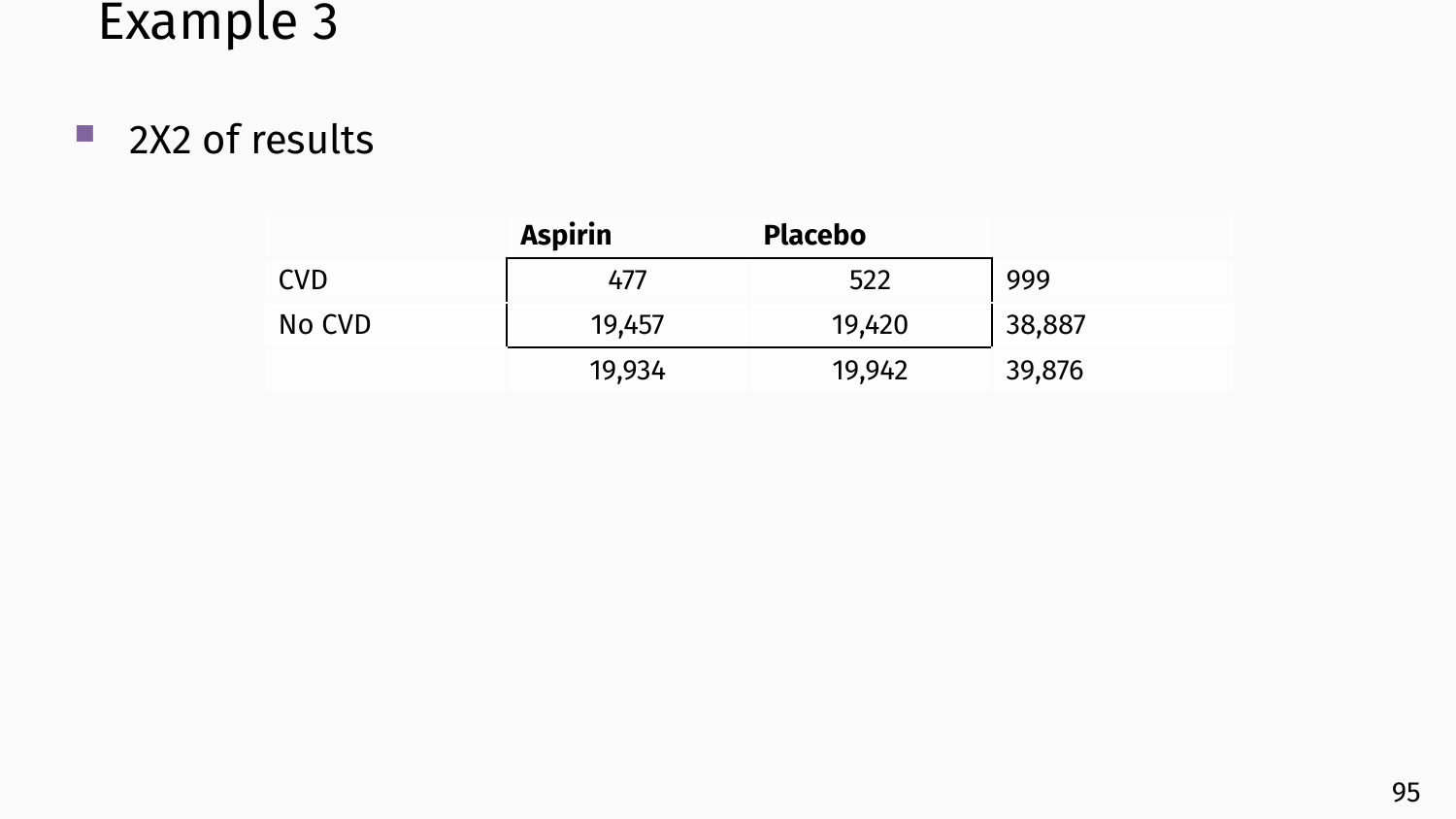

# Example 3
2X2 of results

|  | Aspirin | Placebo |  |
| --- | --- | --- | --- |
| CVD | 477 | 522 | 999 |
| No CVD | 19,457 | 19,420 | 38,887 |
|  | 19,934 | 19,942 | 39,876 |
95